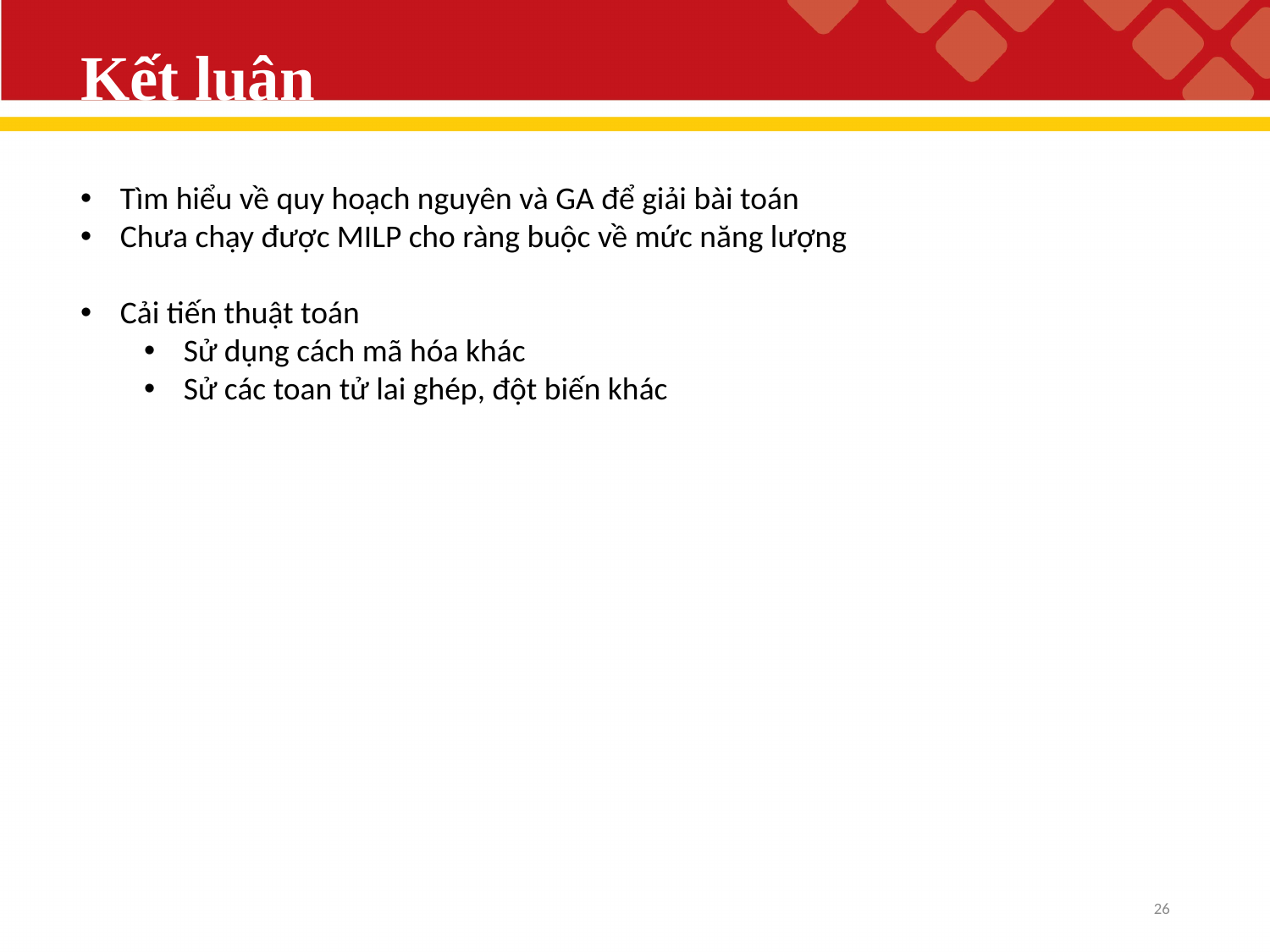

# Kết luận
Tìm hiểu về quy hoạch nguyên và GA để giải bài toán
Chưa chạy được MILP cho ràng buộc về mức năng lượng

Cải tiến thuật toán
Sử dụng cách mã hóa khác
Sử các toan tử lai ghép, đột biến khác

26